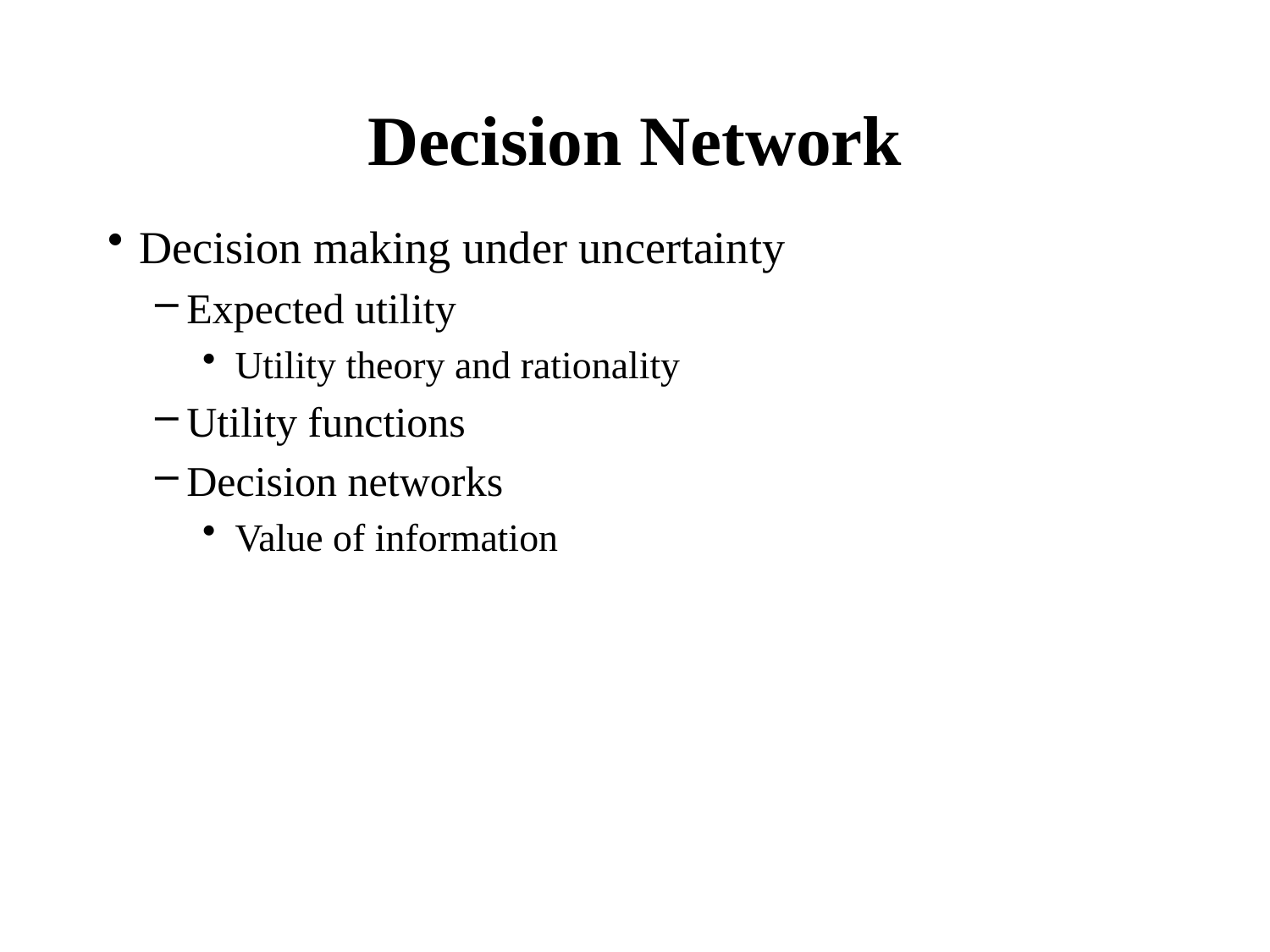

# Decision Network
Decision making under uncertainty
Expected utility
Utility theory and rationality
Utility functions
Decision networks
Value of information